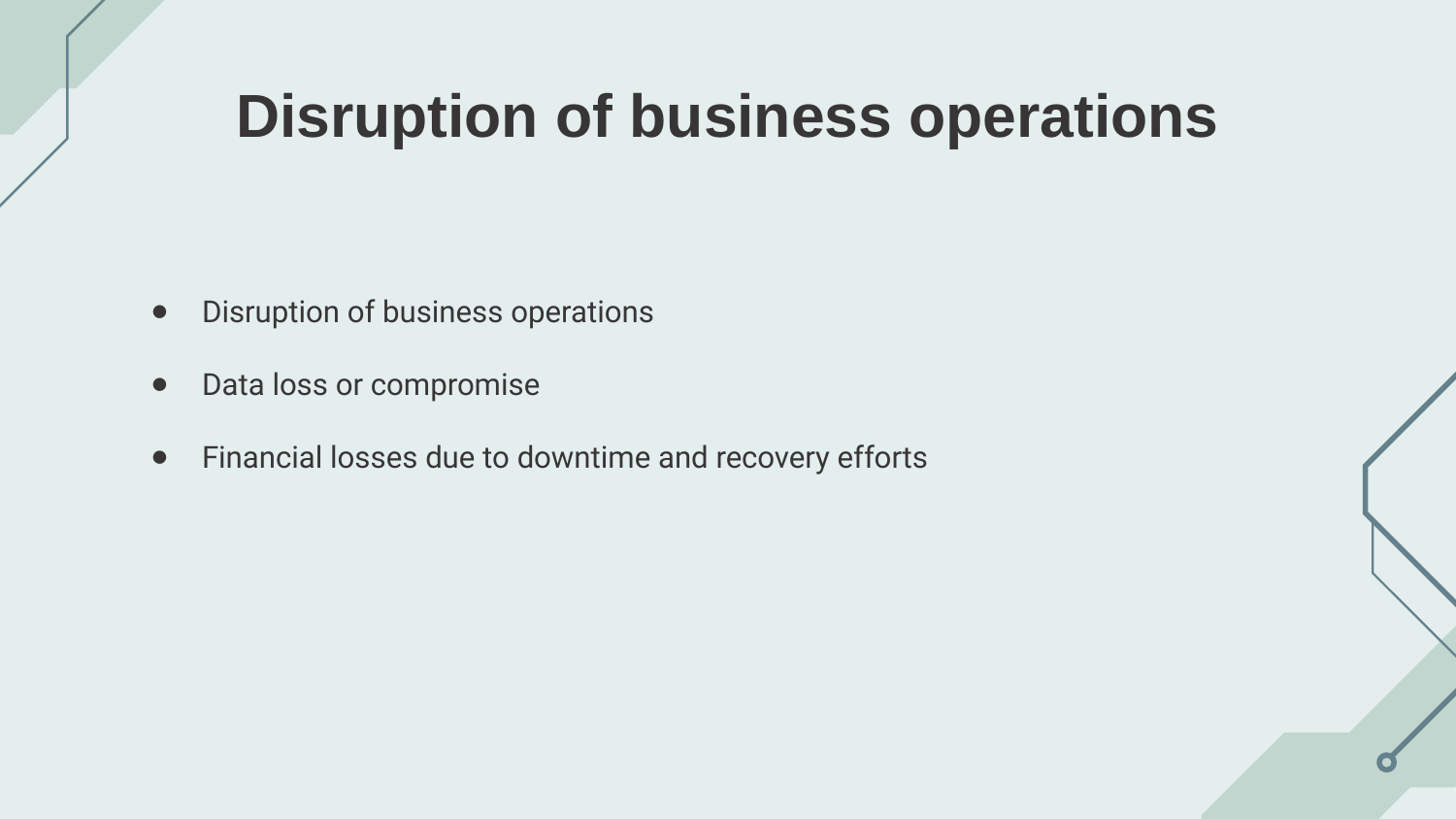

# Disruption of business operations
Disruption of business operations
Data loss or compromise
Financial losses due to downtime and recovery efforts